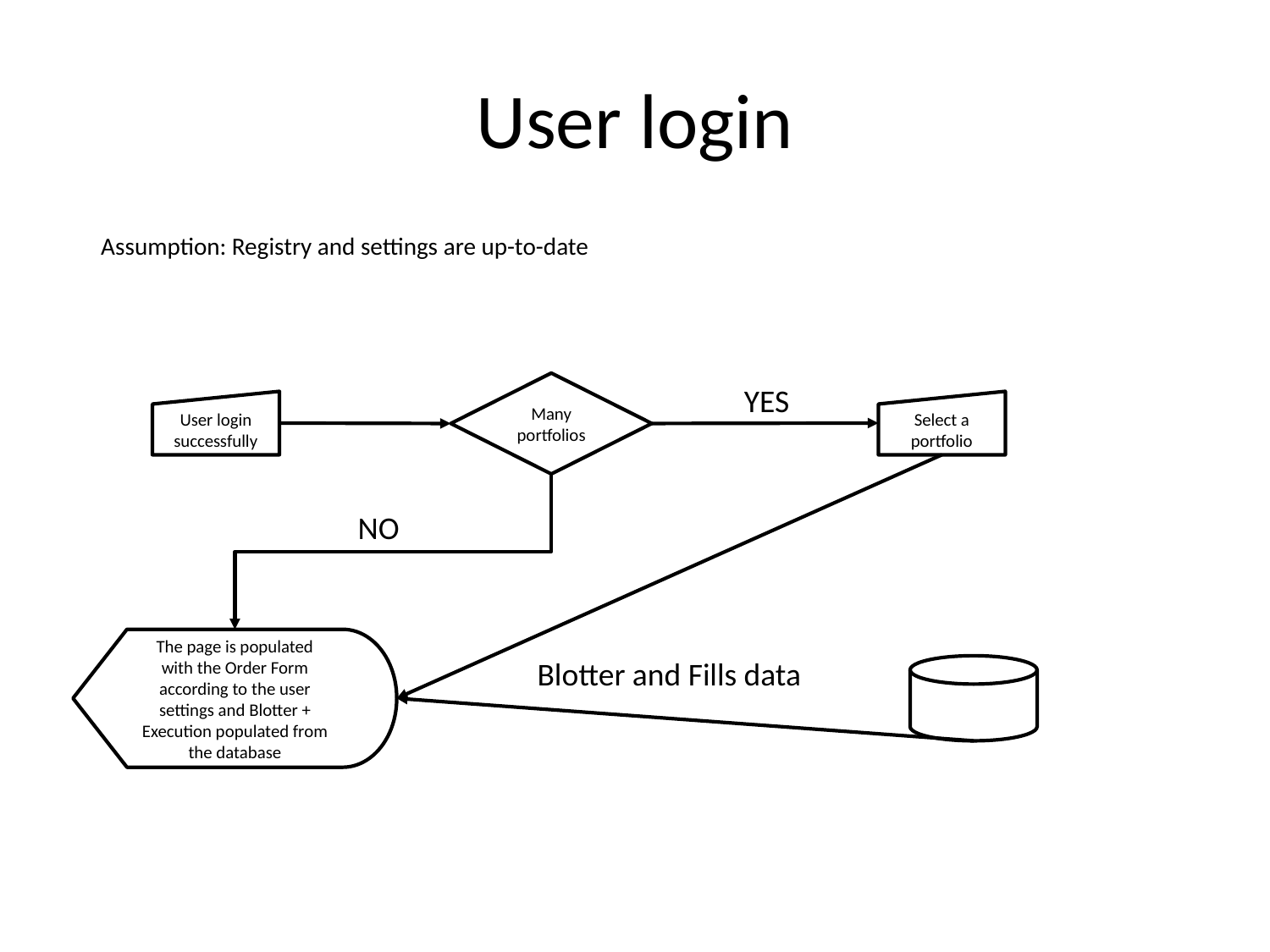

# User login
Assumption: Registry and settings are up-to-date
Many portfolios
YES
User login successfully
Select a portfolio
NO
The page is populated with the Order Form according to the user settings and Blotter + Execution populated from the database
Blotter and Fills data